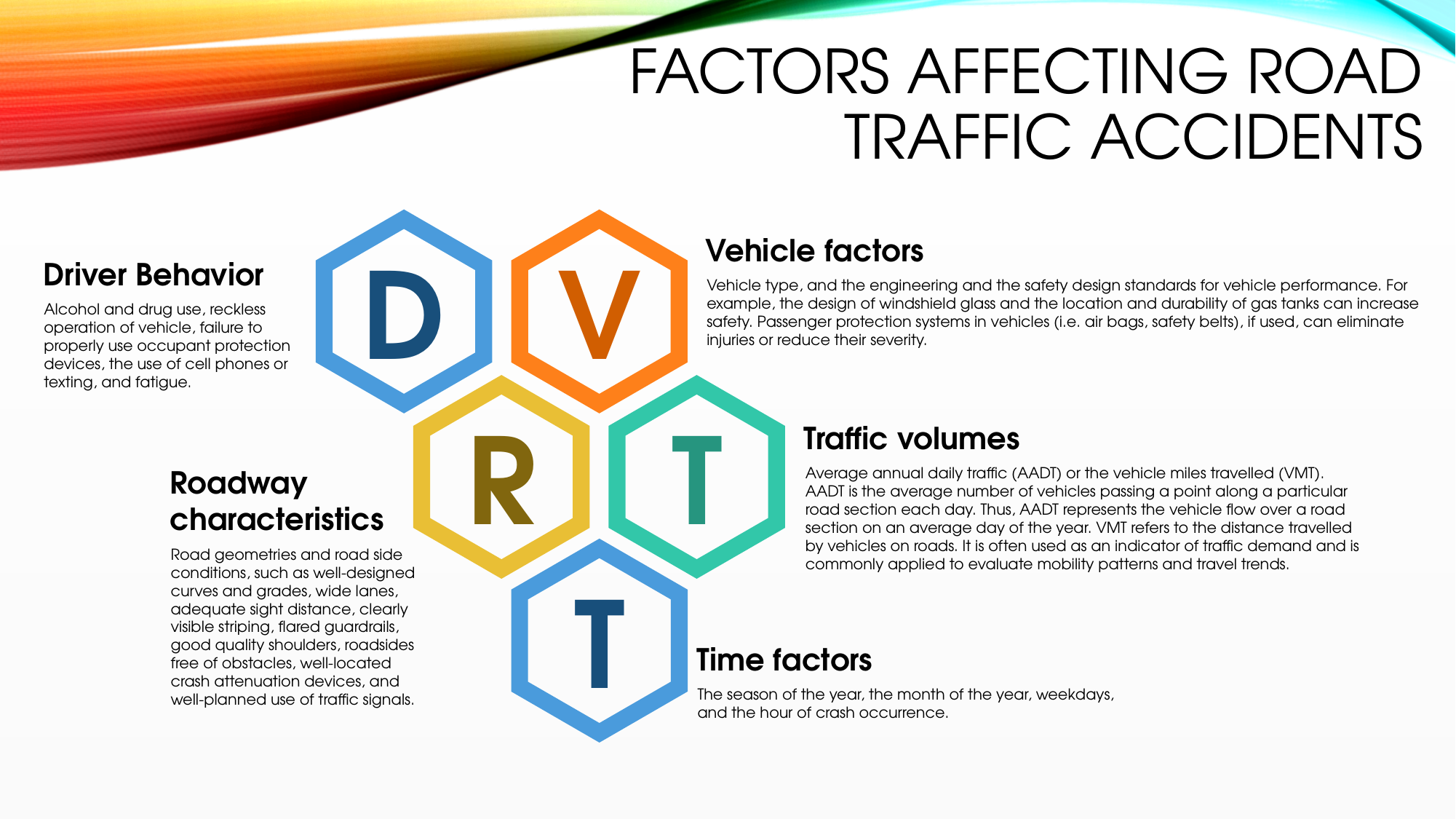

# Factors Affecting Road Traffic Accidents
D
V
R
T
Vehicle factors
Vehicle type, and the engineering and the safety design standards for vehicle performance. For example, the design of windshield glass and the location and durability of gas tanks can increase safety. Passenger protection systems in vehicles (i.e. air bags, safety belts), if used, can eliminate injuries or reduce their severity.
Driver Behavior
Alcohol and drug use, reckless operation of vehicle, failure to properly use occupant protection devices, the use of cell phones or texting, and fatigue.
Traffic volumes
Average annual daily traffic (AADT) or the vehicle miles travelled (VMT). AADT is the average number of vehicles passing a point along a particular road section each day. Thus, AADT represents the vehicle flow over a road section on an average day of the year. VMT refers to the distance travelled by vehicles on roads. It is often used as an indicator of traffic demand and is commonly applied to evaluate mobility patterns and travel trends.
Roadway characteristics
Road geometries and road side conditions, such as well-designed curves and grades, wide lanes, adequate sight distance, clearly visible striping, flared guardrails, good quality shoulders, roadsides free of obstacles, well-located crash attenuation devices, and well-planned use of traffic signals.
T
Time factors
The season of the year, the month of the year, weekdays, and the hour of crash occurrence.